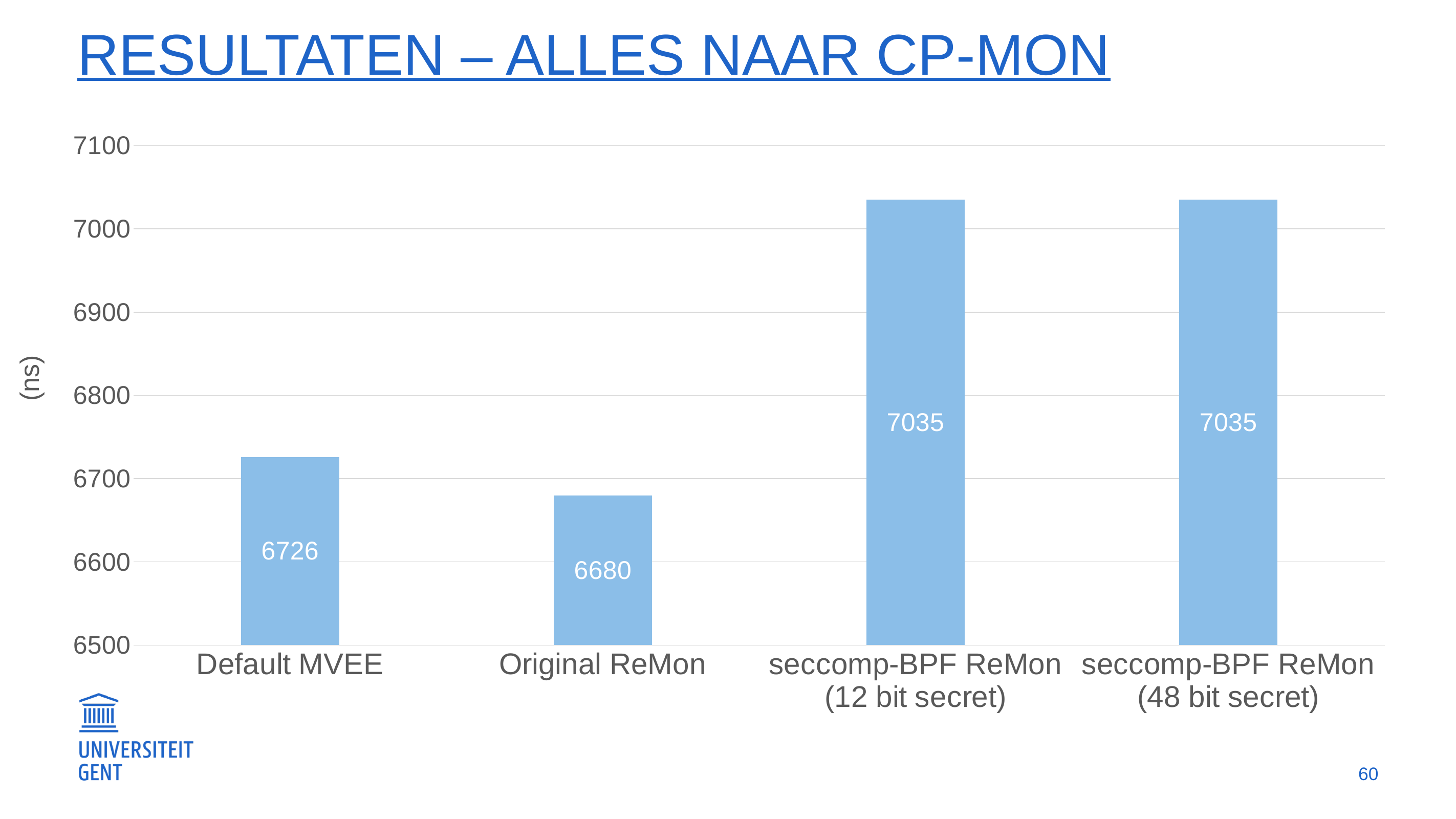

# Resultaten – Alles naar CP-MON

### Chart

| Category | getpid is analyzed by CP-MON |
|---|---|
| Default MVEE | 6726.0 |
| Original ReMon | 6680.0 |
| seccomp-BPF ReMon (12 bit secret) | 7035.0 |
| seccomp-BPF ReMon (48 bit secret) | 7035.0 |
(ns)
60